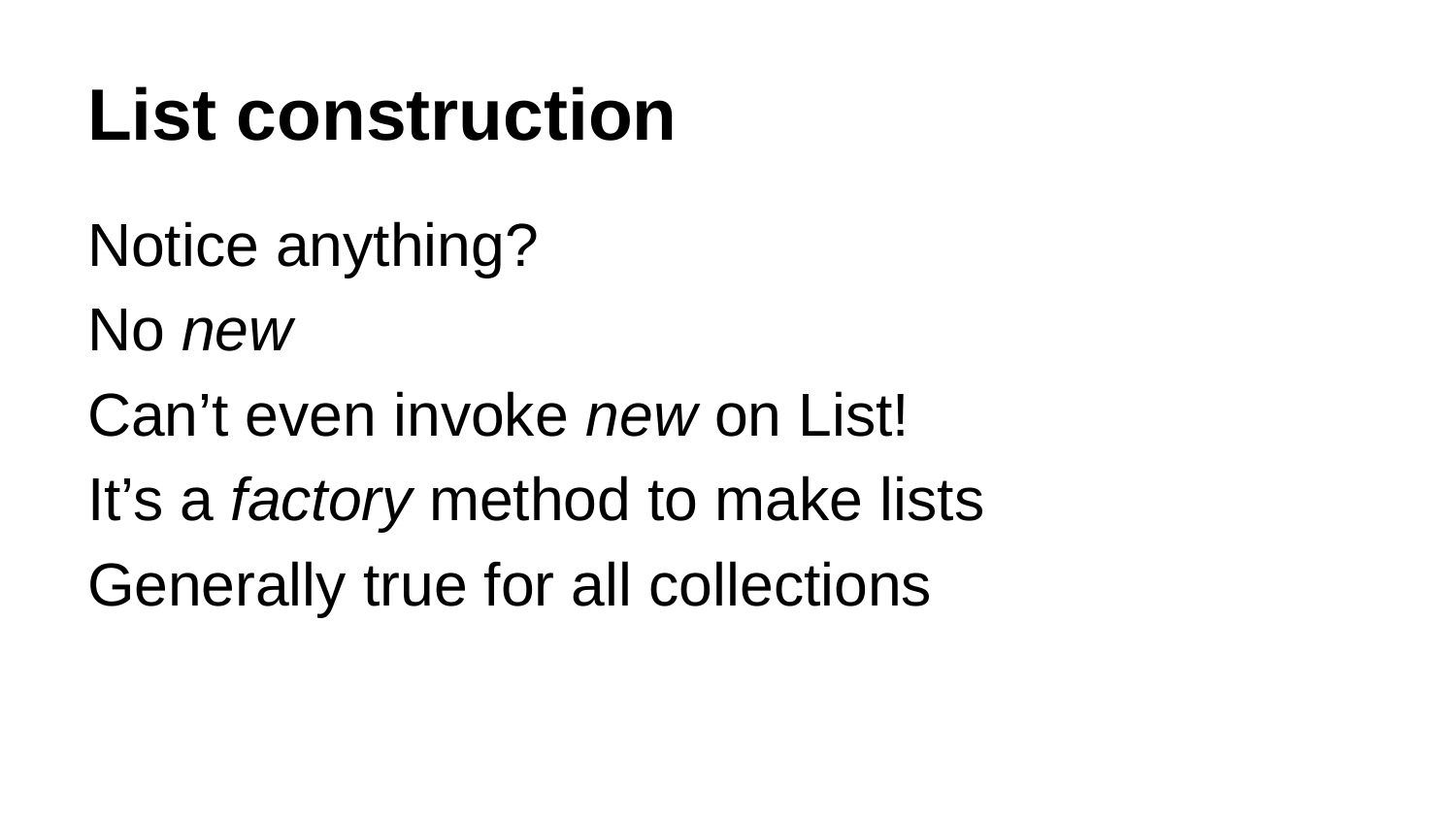

# List construction
Notice anything?
No new
Can’t even invoke new on List!
It’s a factory method to make lists
Generally true for all collections